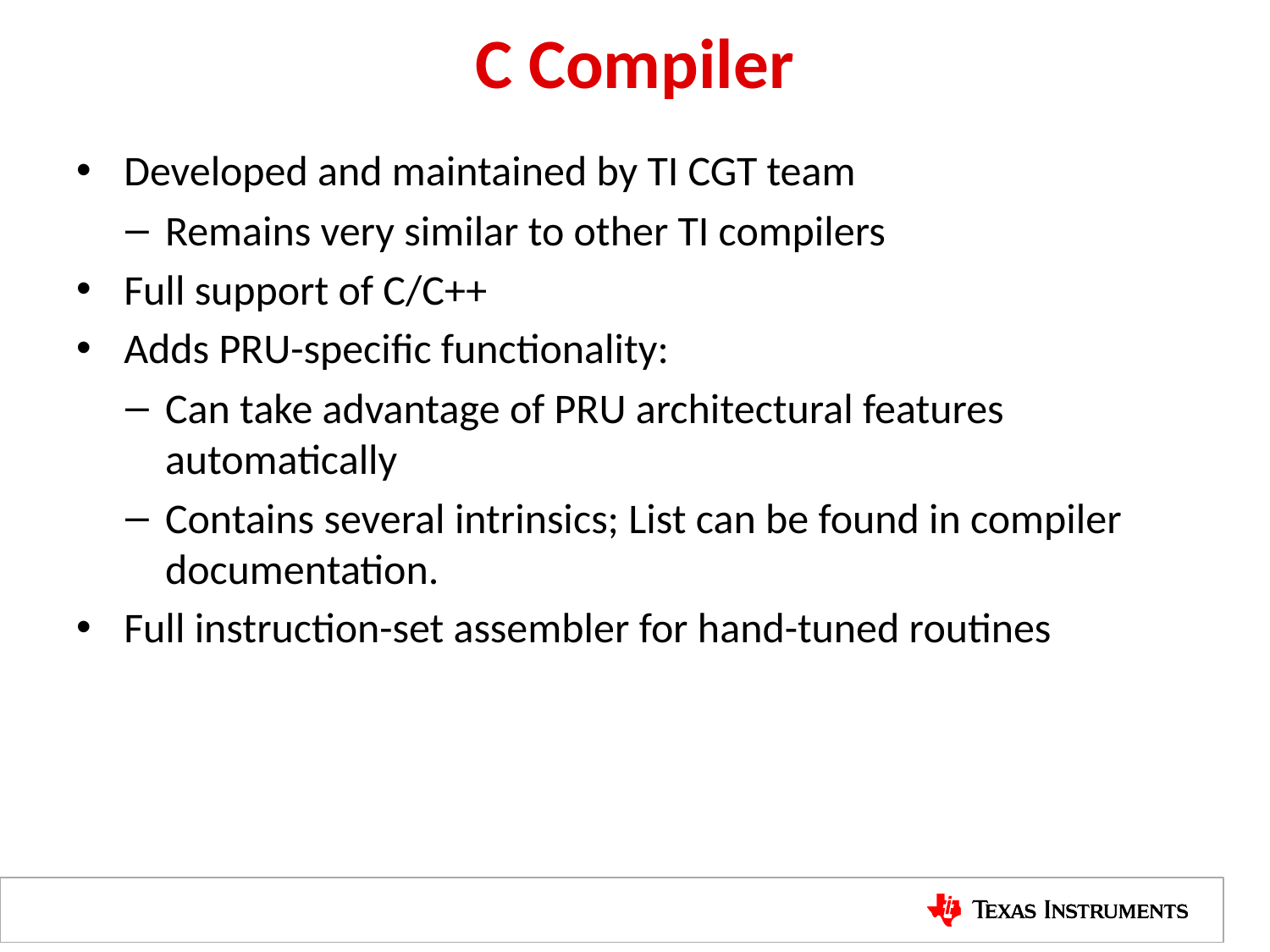

# C Compiler
Developed and maintained by TI CGT team
Remains very similar to other TI compilers
Full support of C/C++
Adds PRU-specific functionality:
Can take advantage of PRU architectural features automatically
Contains several intrinsics; List can be found in compiler documentation.
Full instruction-set assembler for hand-tuned routines